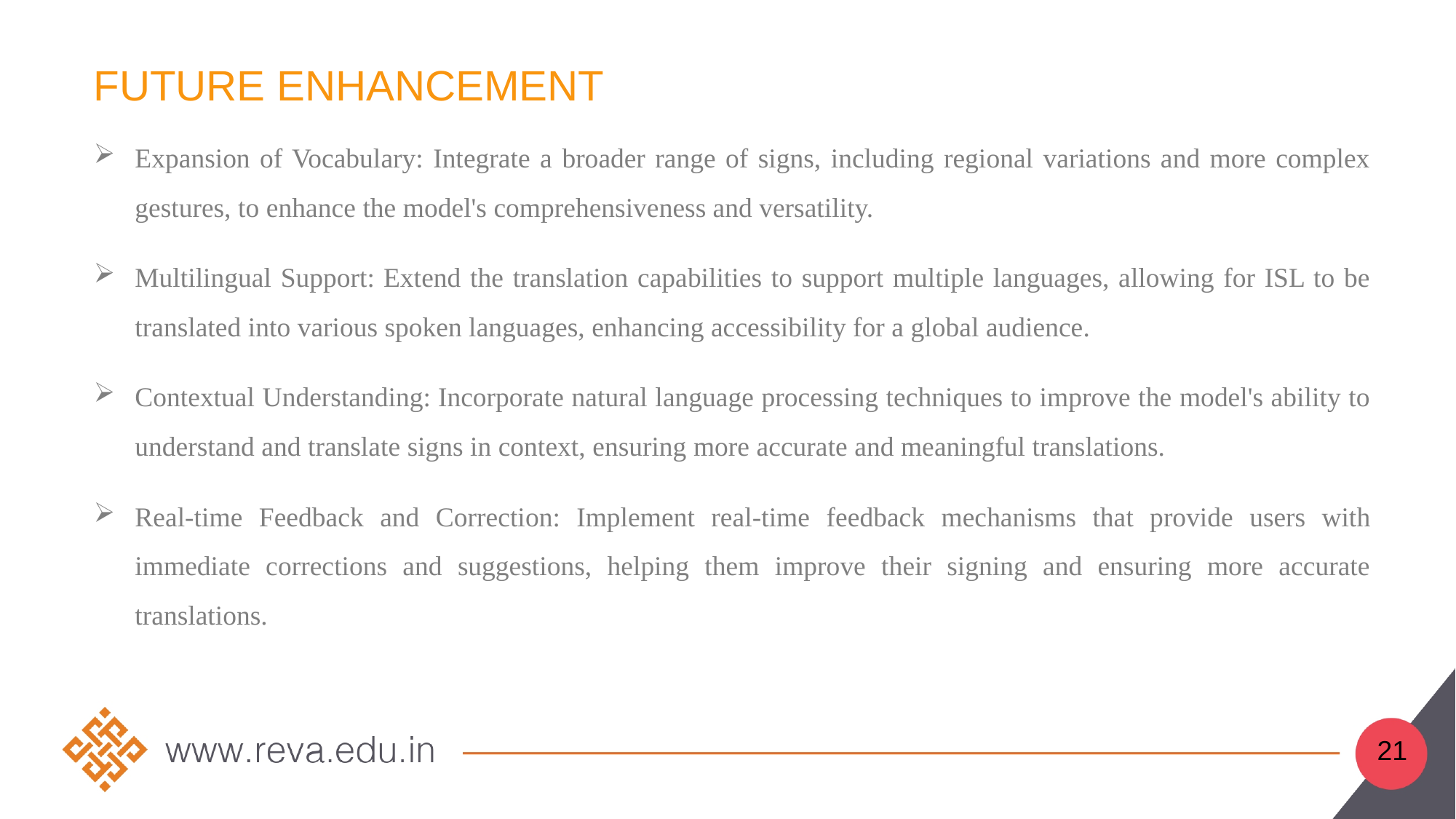

# Future Enhancement
Expansion of Vocabulary: Integrate a broader range of signs, including regional variations and more complex gestures, to enhance the model's comprehensiveness and versatility.
Multilingual Support: Extend the translation capabilities to support multiple languages, allowing for ISL to be translated into various spoken languages, enhancing accessibility for a global audience.
Contextual Understanding: Incorporate natural language processing techniques to improve the model's ability to understand and translate signs in context, ensuring more accurate and meaningful translations.
Real-time Feedback and Correction: Implement real-time feedback mechanisms that provide users with immediate corrections and suggestions, helping them improve their signing and ensuring more accurate translations.

21